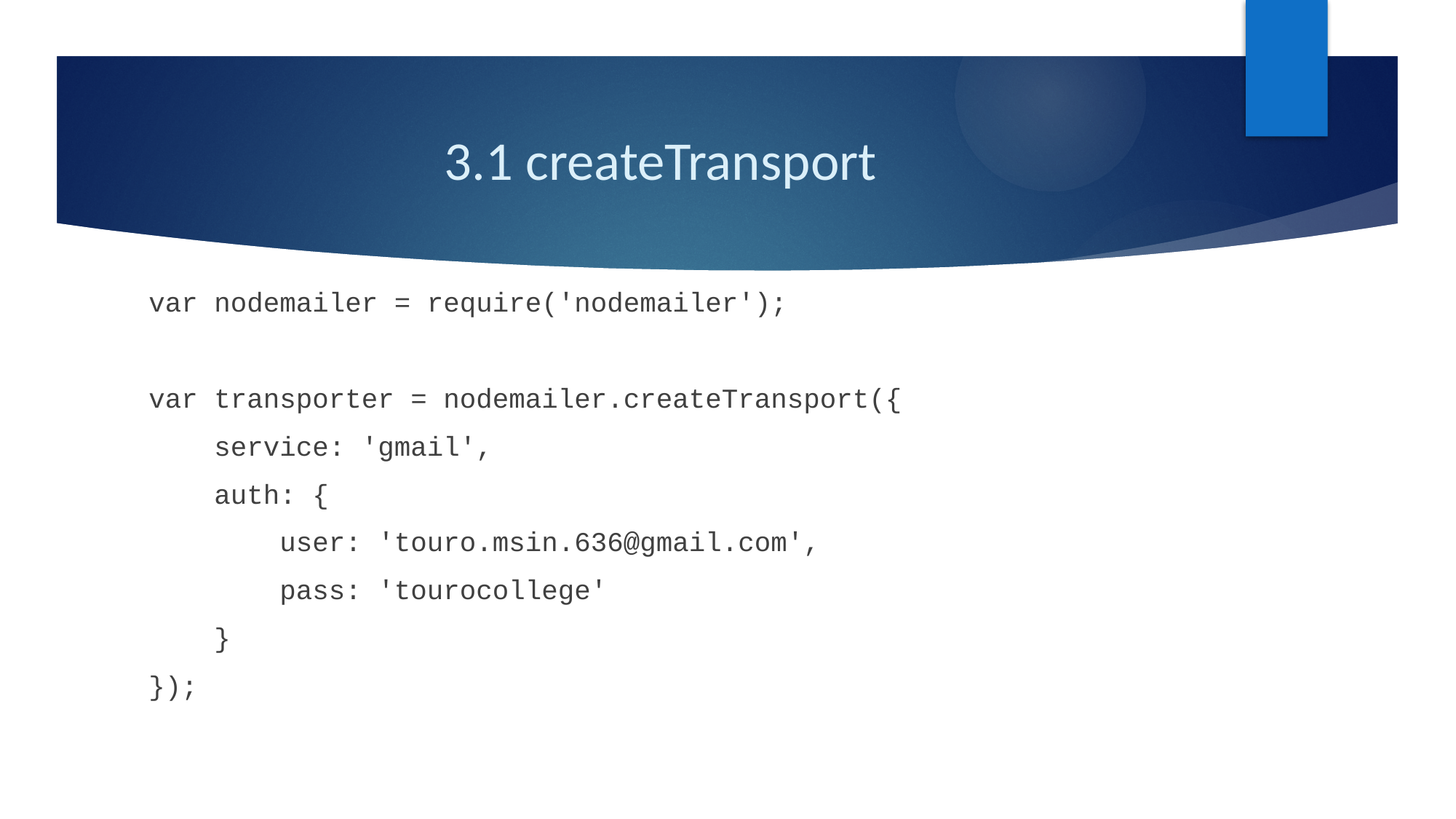

# 3.1 createTransport
var nodemailer = require('nodemailer');

var transporter = nodemailer.createTransport({
    service: 'gmail',
    auth: {
        user: 'touro.msin.636@gmail.com',
        pass: 'tourocollege'
    }
});